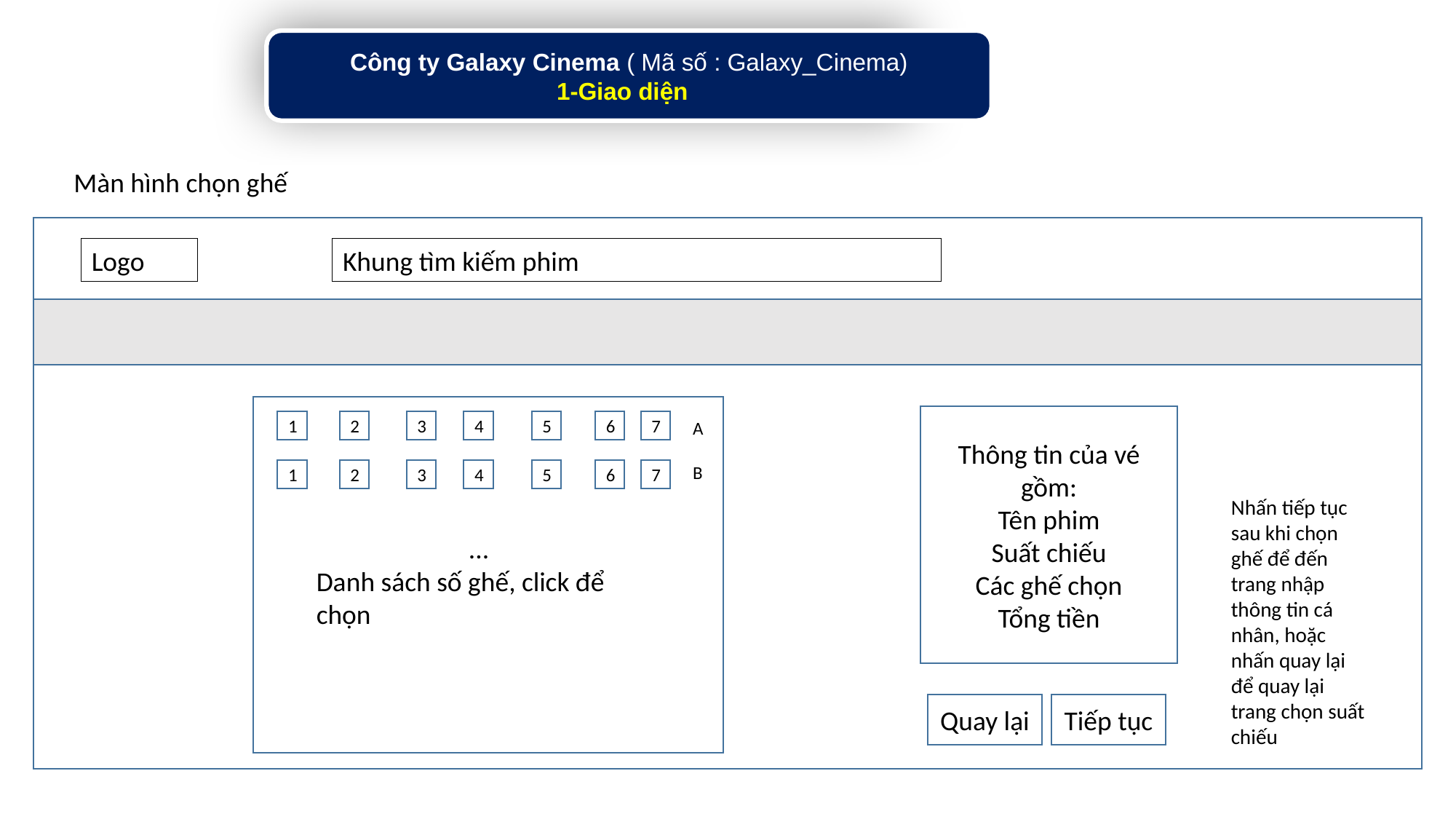

Công ty Galaxy Cinema ( Mã số : Galaxy_Cinema)
1-Giao diện
Màn hình chọn ghế

Logo
Khung tìm kiếm phim

Thông tin của vé gồm:
Tên phim
Suất chiếu
Các ghế chọn
Tổng tiền
A
1
2
3
4
5
6
7
B
1
2
3
4
5
6
7
Nhấn tiếp tục sau khi chọn ghế để đến trang nhập thông tin cá nhân, hoặc nhấn quay lại để quay lại trang chọn suất chiếu
...
Danh sách số ghế, click để chọn
Quay lại
Tiếp tục